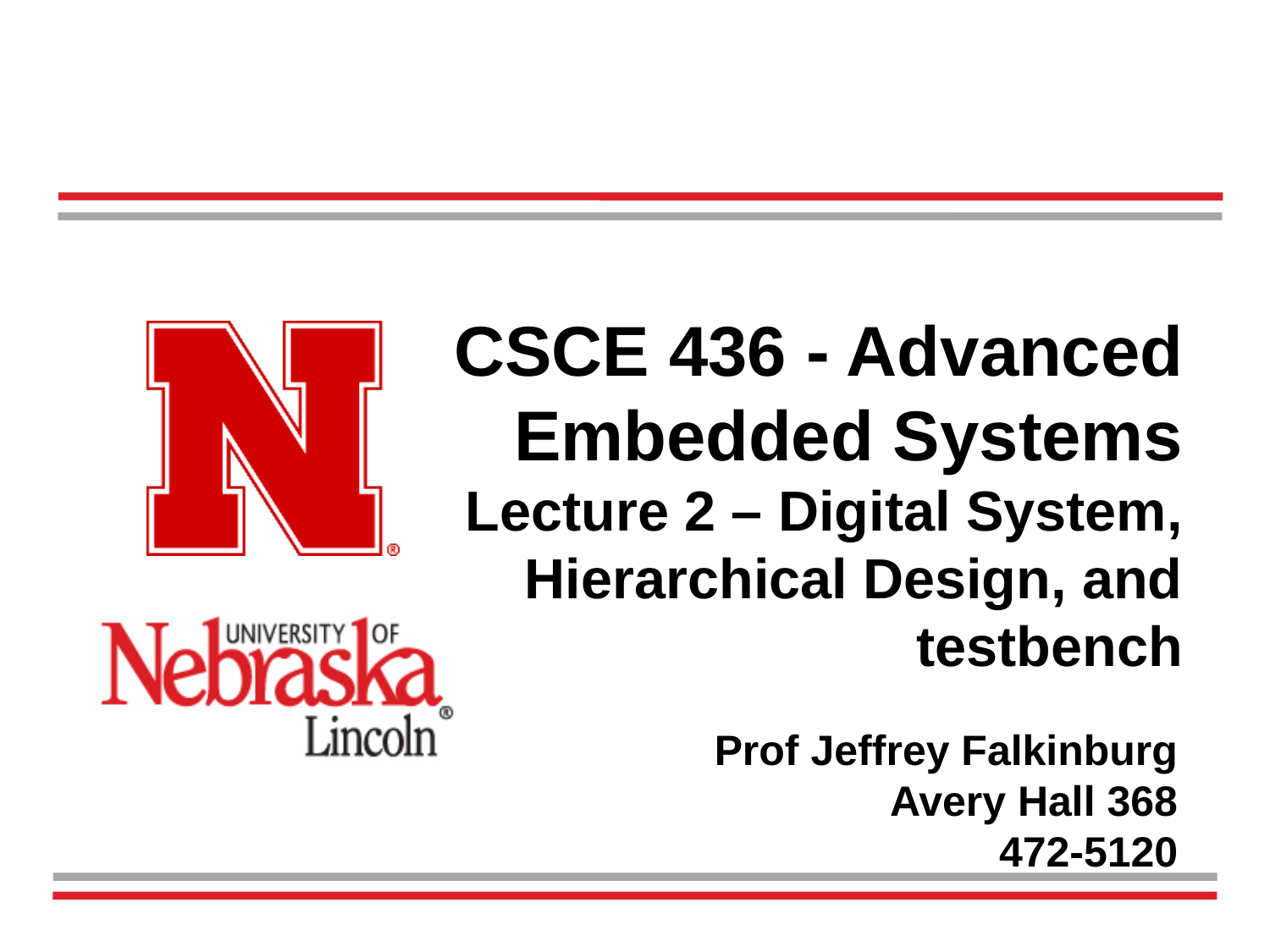

# CSCE 436 - Advanced Embedded Systems Lecture 2 – Digital System, Hierarchical Design, and testbench
Prof Jeffrey Falkinburg
Avery Hall 368
472-5120